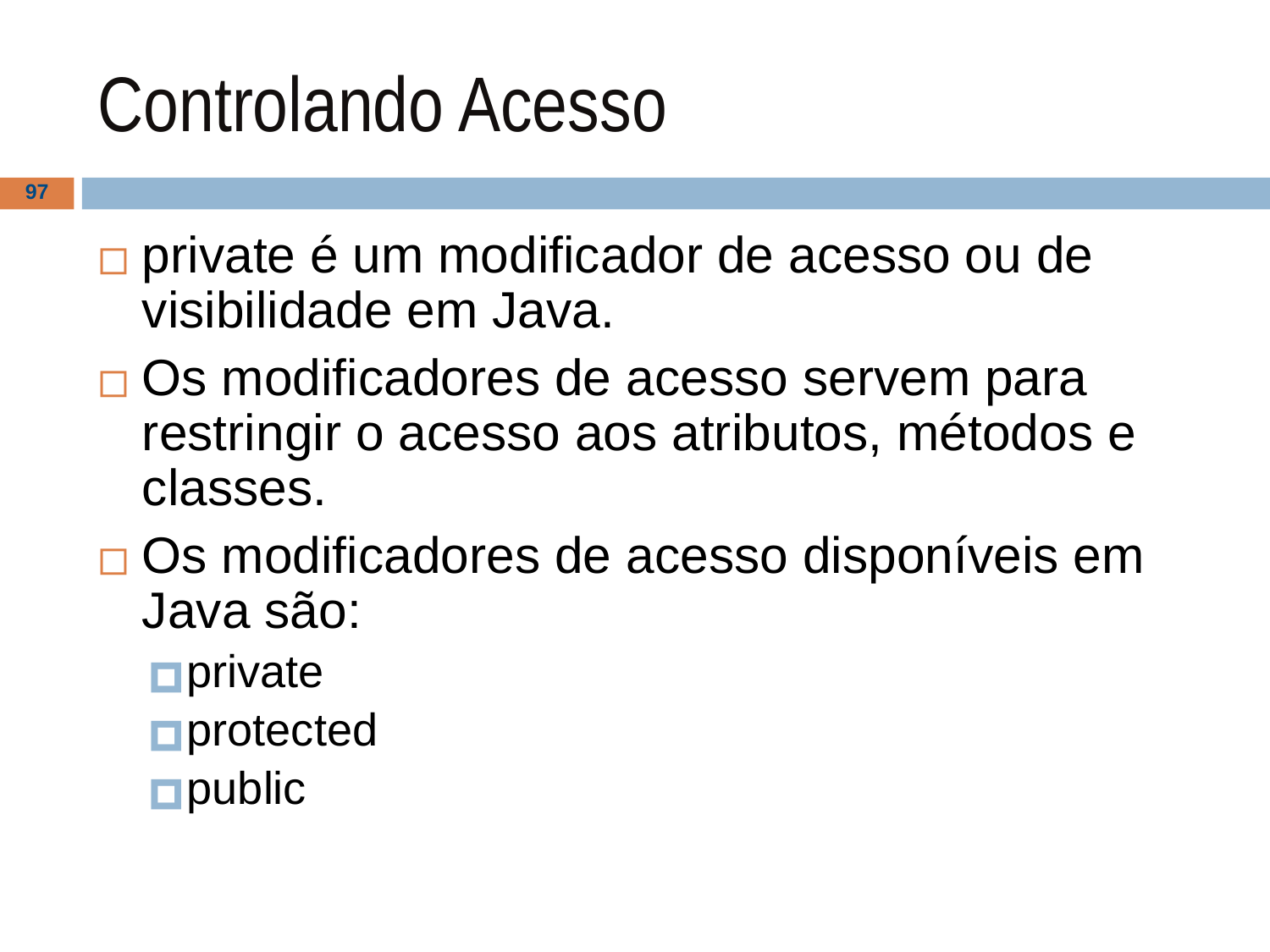

# Controlando Acesso
97
private é um modificador de acesso ou de visibilidade em Java.
Os modificadores de acesso servem para restringir o acesso aos atributos, métodos e classes.
Os modificadores de acesso disponíveis em Java são:
private
protected
public